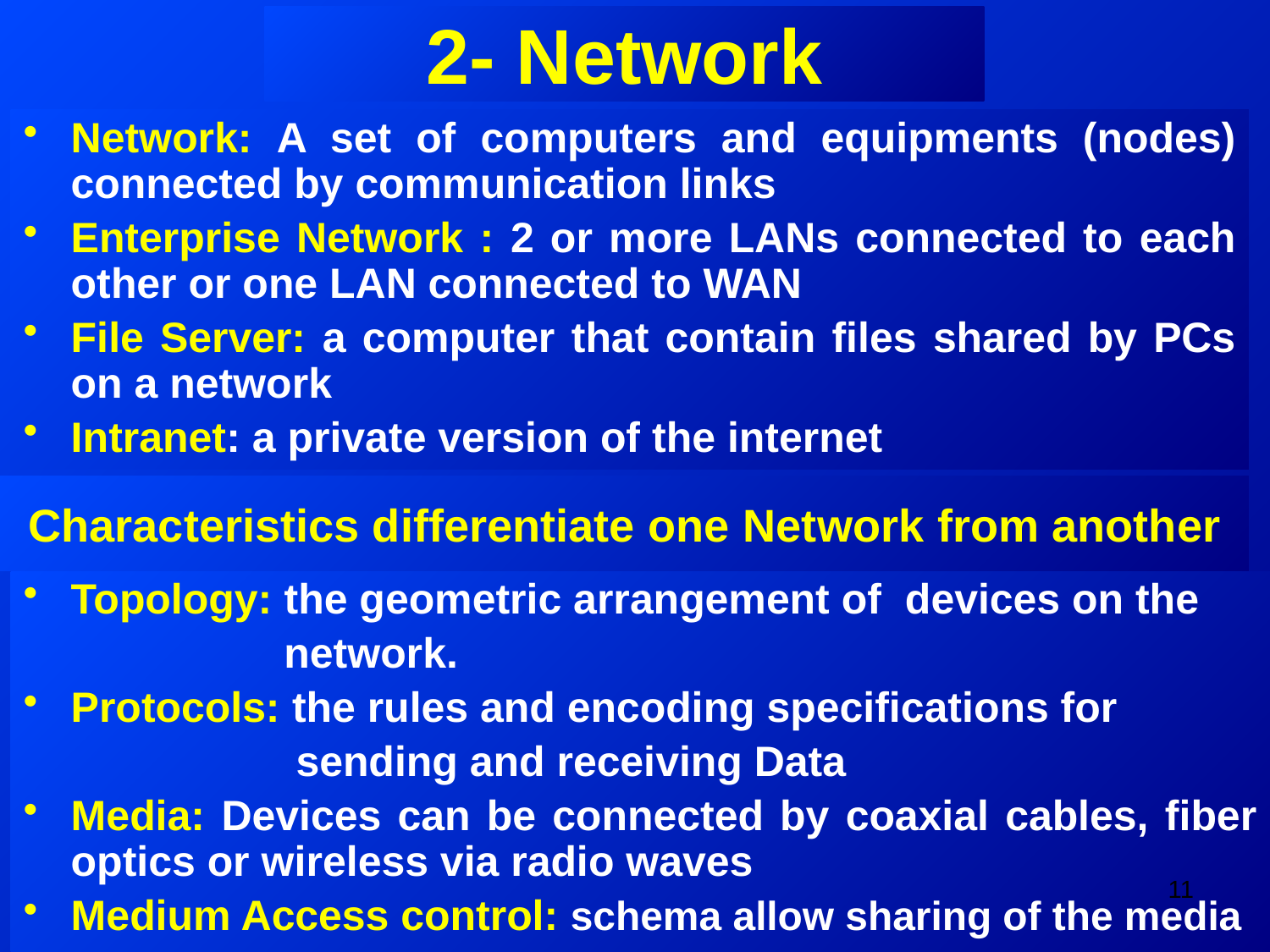

# 2- Network
Network: A set of computers and equipments (nodes) connected by communication links
Enterprise Network : 2 or more LANs connected to each other or one LAN connected to WAN
File Server: a computer that contain files shared by PCs on a network
Intranet: a private version of the internet
Characteristics differentiate one Network from another
Topology: the geometric arrangement of  devices on the
                      network.
Protocols: the rules and encoding specifications for
                       sending and receiving Data
Media: Devices can be connected by coaxial cables, fiber optics or wireless via radio waves
Medium Access control: schema allow sharing of the media

11